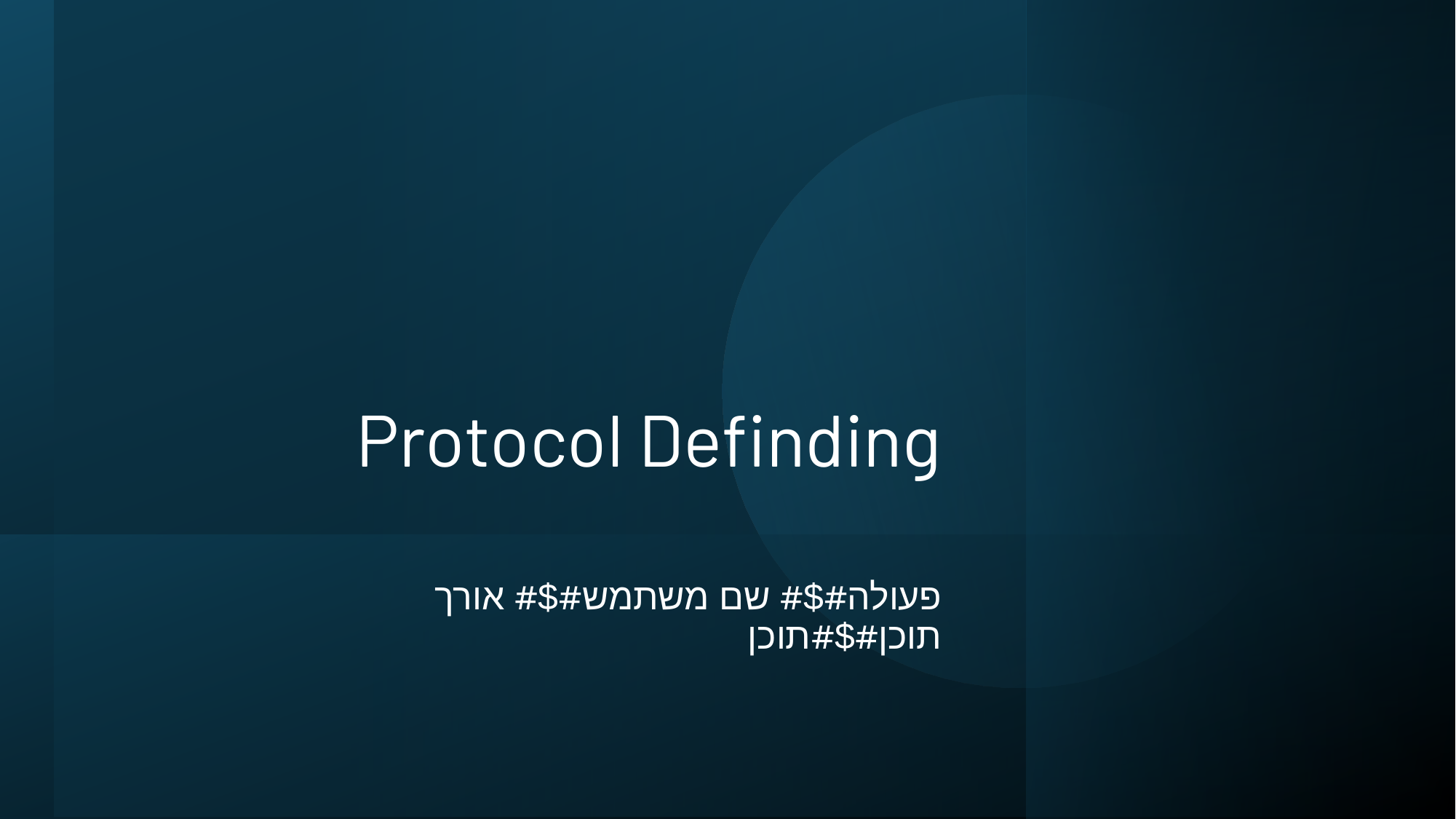

# Protocol Definding

פעולה#$# שם משתמש#$# אורך תוכן#$#תוכן